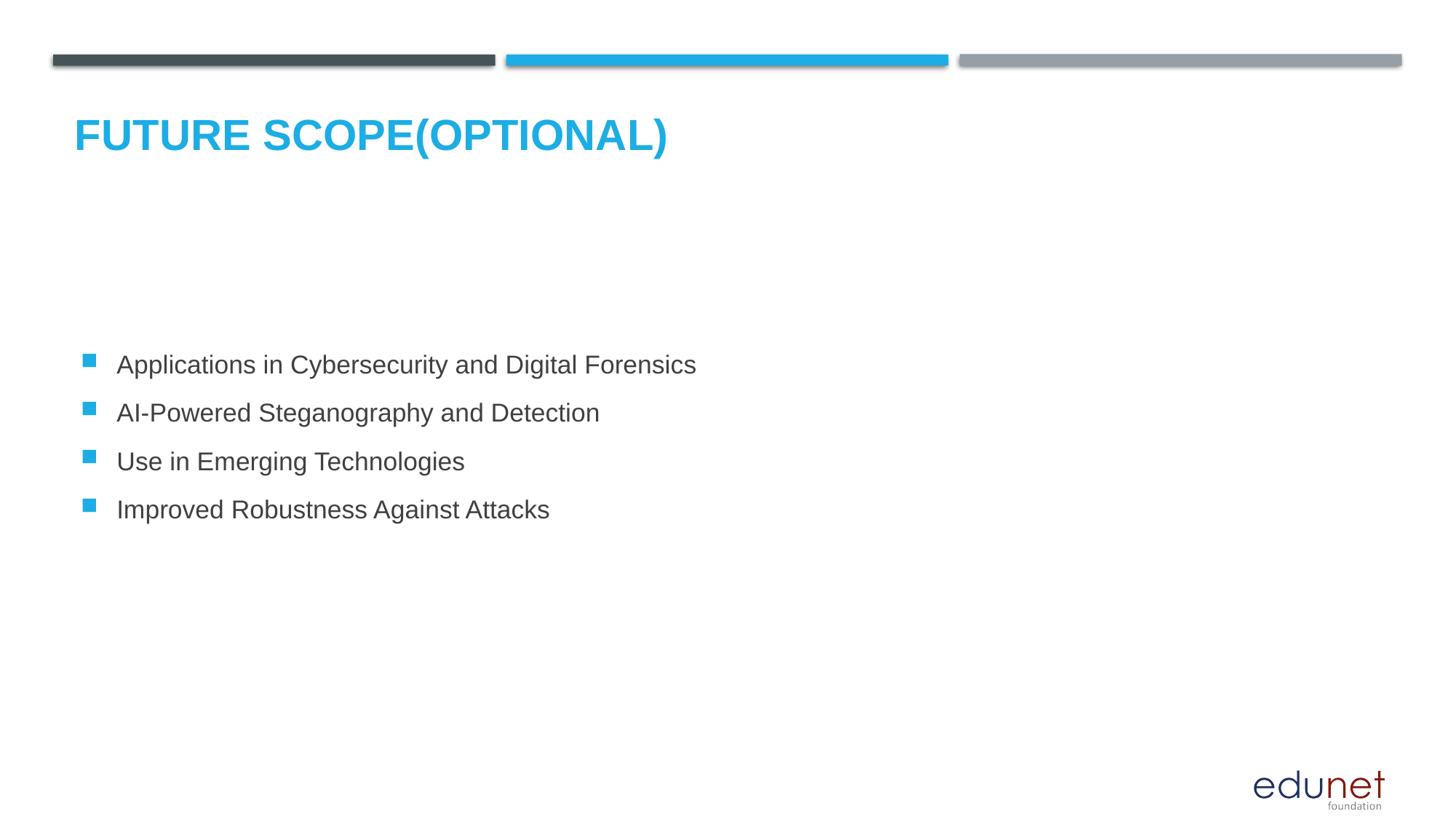

Future scope(optional)
Applications in Cybersecurity and Digital Forensics
AI-Powered Steganography and Detection
Use in Emerging Technologies
Improved Robustness Against Attacks